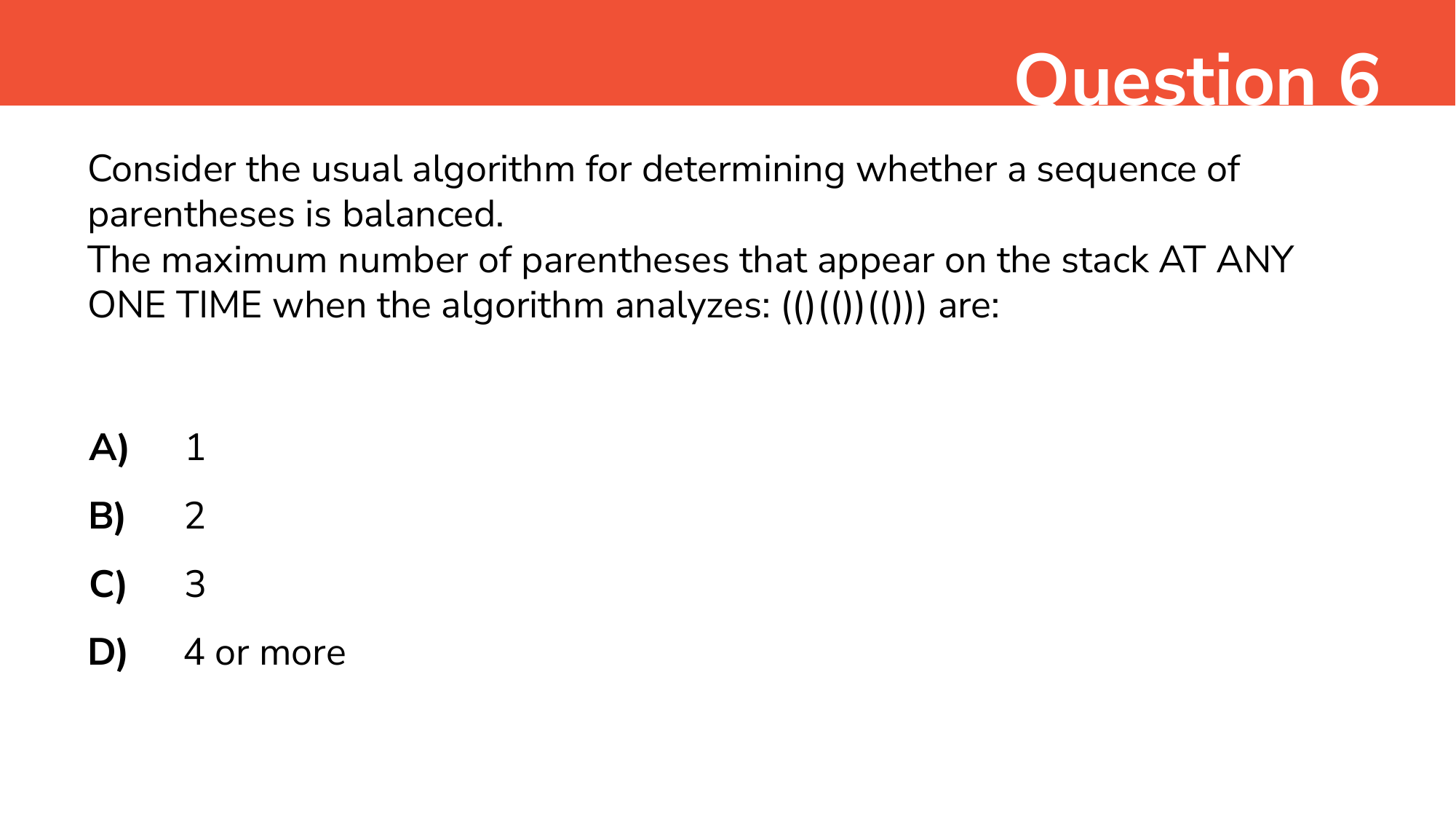

Question 6
Consider the usual algorithm for determining whether a sequence of parentheses is balanced.
The maximum number of parentheses that appear on the stack AT ANY ONE TIME when the algorithm analyzes: (()(())(())) are:
A)
1
B)
2
C)
3
D)
4 or more